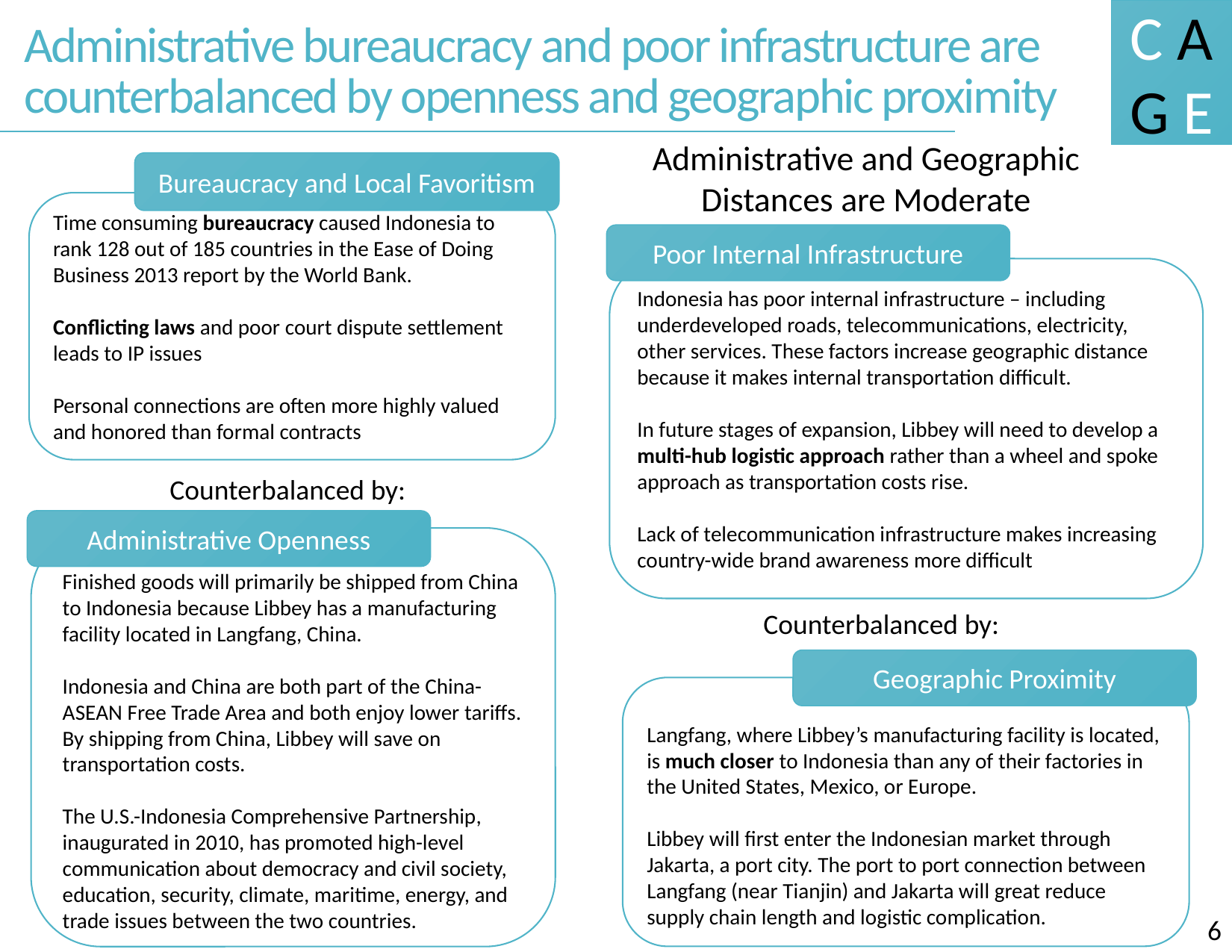

C A G E
# Administrative bureaucracy and poor infrastructure are counterbalanced by openness and geographic proximity
Administrative and Geographic Distances are Moderate
Bureaucracy and Local Favoritism
Time consuming bureaucracy caused Indonesia to rank 128 out of 185 countries in the Ease of Doing Business 2013 report by the World Bank.

Conflicting laws and poor court dispute settlement leads to IP issues

Personal connections are often more highly valued and honored than formal contracts
Poor Internal Infrastructure
Indonesia has poor internal infrastructure – including underdeveloped roads, telecommunications, electricity, other services. These factors increase geographic distance because it makes internal transportation difficult.

In future stages of expansion, Libbey will need to develop a multi-hub logistic approach rather than a wheel and spoke approach as transportation costs rise.

Lack of telecommunication infrastructure makes increasing country-wide brand awareness more difficult
Counterbalanced by:
Administrative Openness

Finished goods will primarily be shipped from China to Indonesia because Libbey has a manufacturing facility located in Langfang, China.

Indonesia and China are both part of the China-ASEAN Free Trade Area and both enjoy lower tariffs. By shipping from China, Libbey will save on transportation costs.

The U.S.-Indonesia Comprehensive Partnership, inaugurated in 2010, has promoted high-level communication about democracy and civil society, education, security, climate, maritime, energy, and trade issues between the two countries.
Counterbalanced by:
Geographic Proximity

Langfang, where Libbey’s manufacturing facility is located, is much closer to Indonesia than any of their factories in the United States, Mexico, or Europe.

Libbey will first enter the Indonesian market through Jakarta, a port city. The port to port connection between Langfang (near Tianjin) and Jakarta will great reduce supply chain length and logistic complication.
6